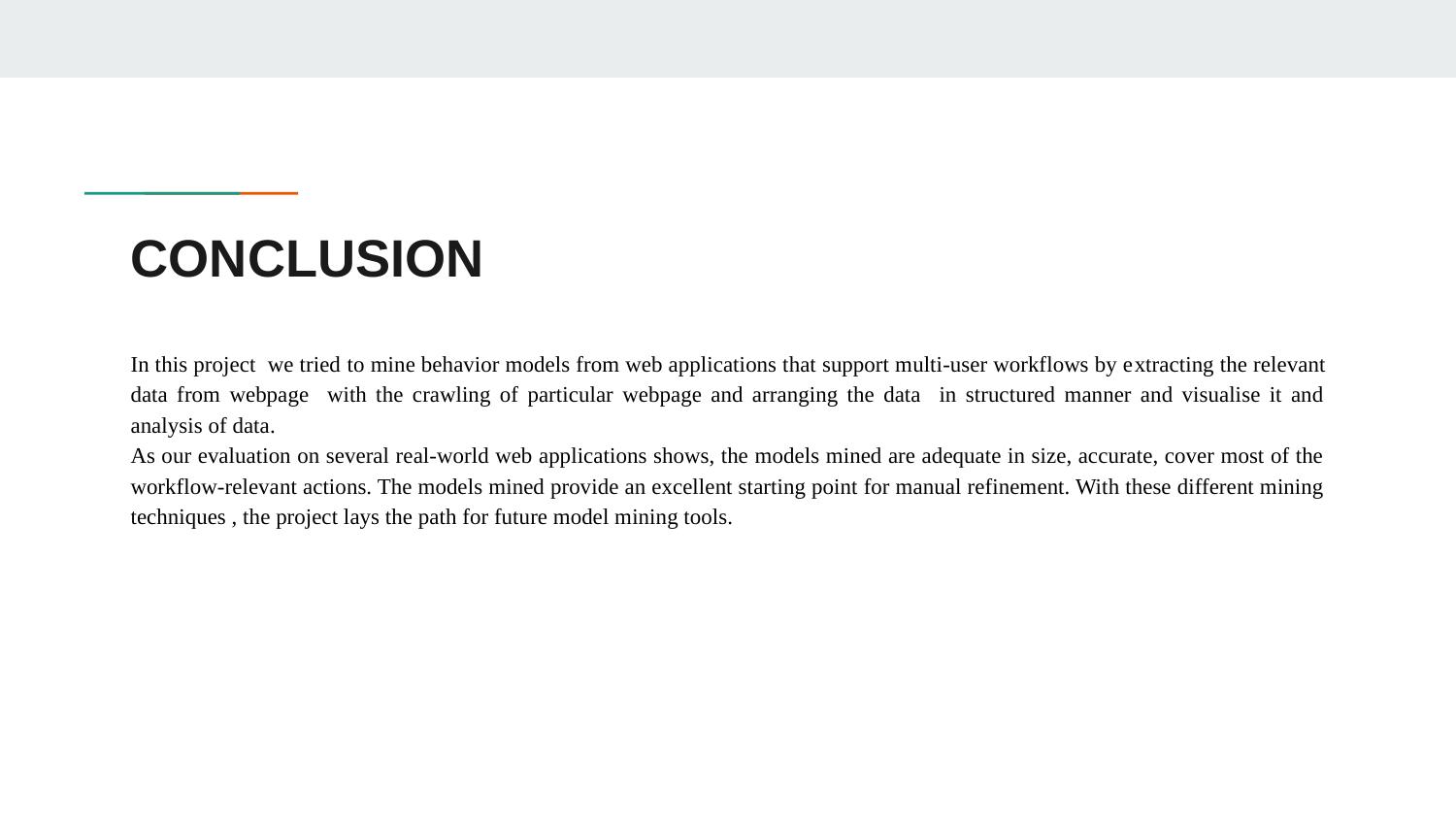

# CONCLUSION
In this project  we tried to mine behavior models from web applications that support multi-user workflows by extracting the relevant data from webpage  with the crawling of particular webpage and arranging the data  in structured manner and visualise it and analysis of data.
As our evaluation on several real-world web applications shows, the models mined are adequate in size, accurate, cover most of the workflow-relevant actions. The models mined provide an excellent starting point for manual refinement. With these different mining techniques , the project lays the path for future model mining tools.